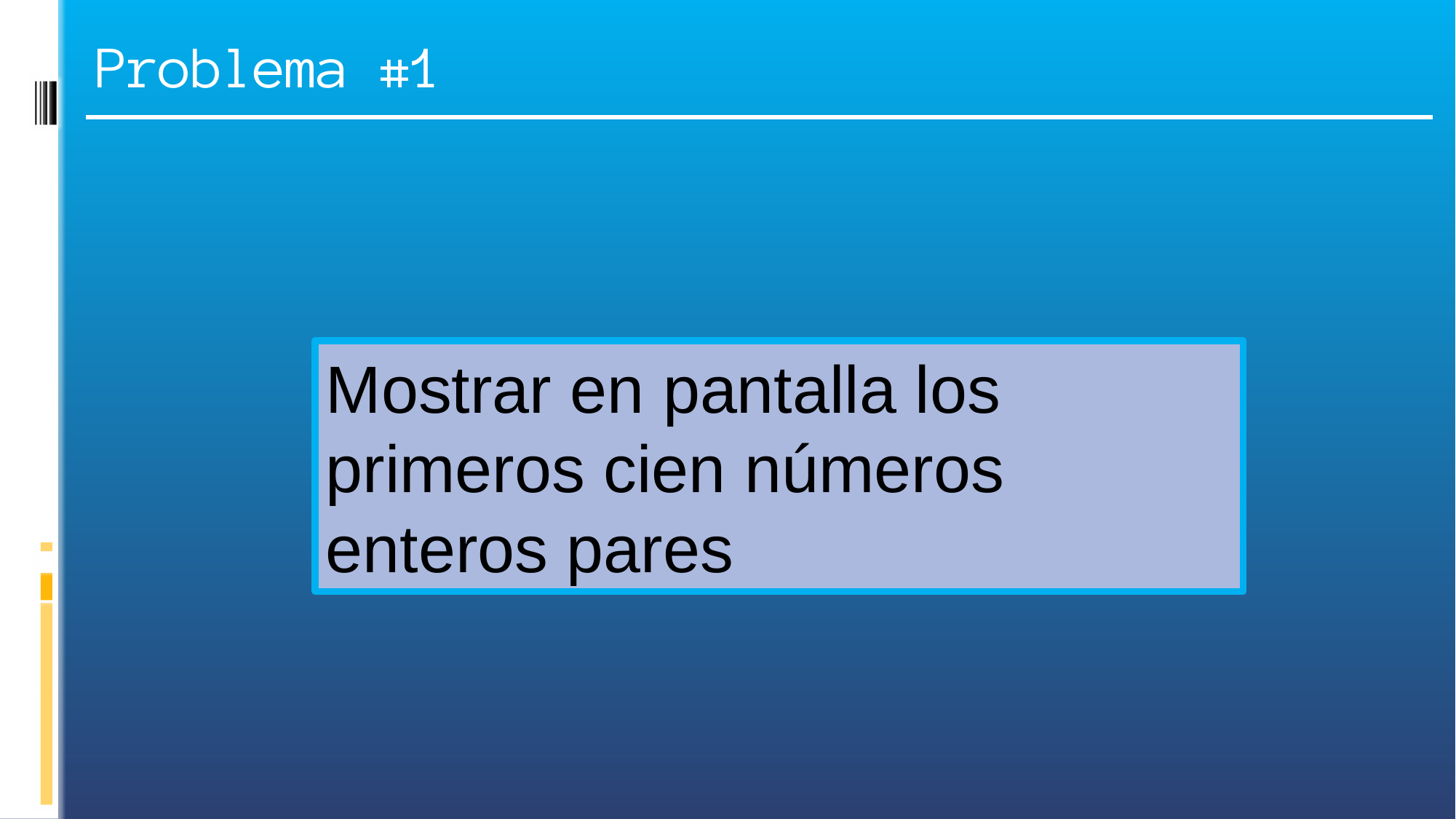

# Problema #1
Mostrar en pantalla los primeros cien números enteros pares